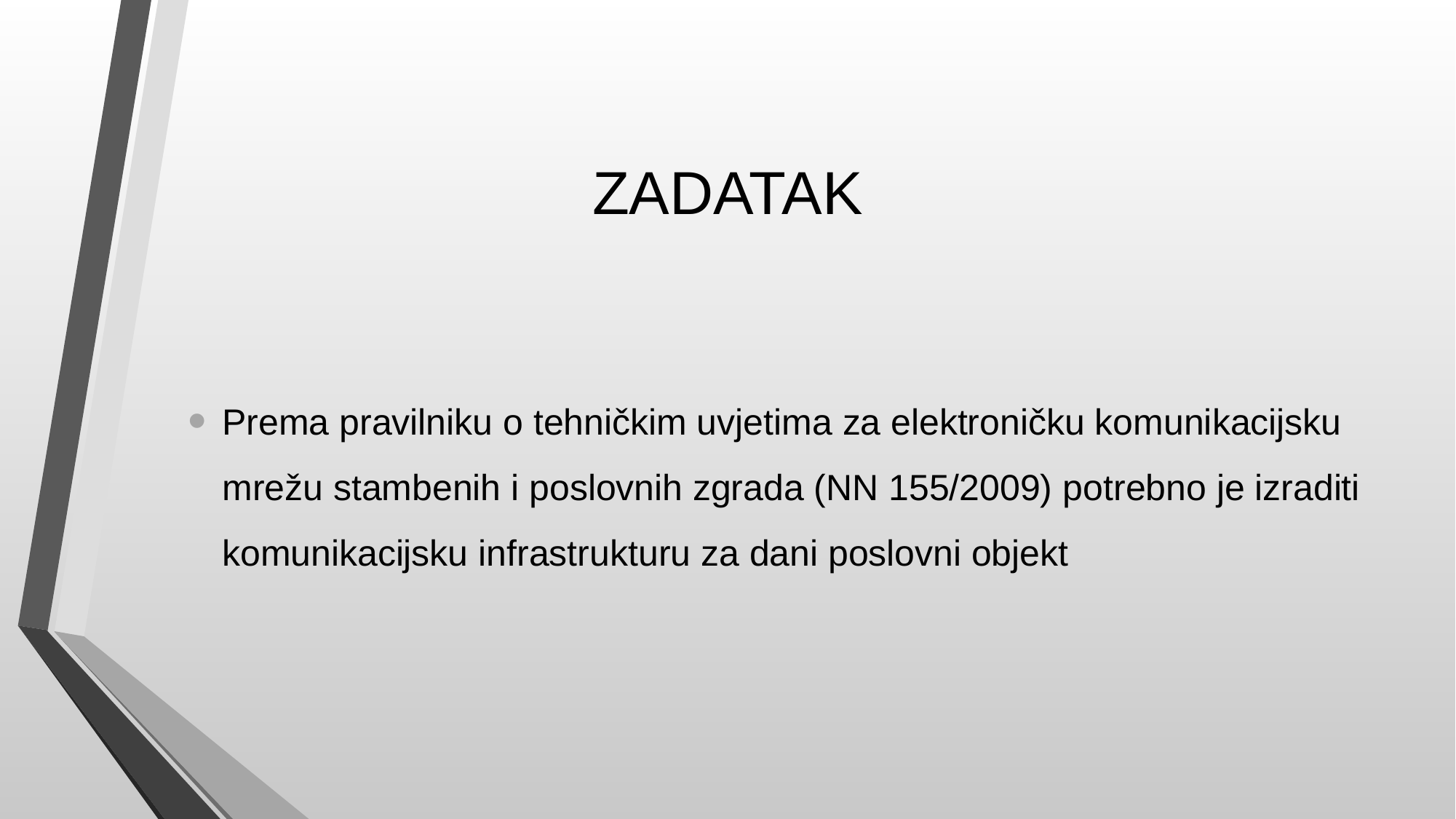

# ZADATAK
Prema pravilniku o tehničkim uvjetima za elektroničku komunikacijsku mrežu stambenih i poslovnih zgrada (NN 155/2009) potrebno je izraditi komunikacijsku infrastrukturu za dani poslovni objekt